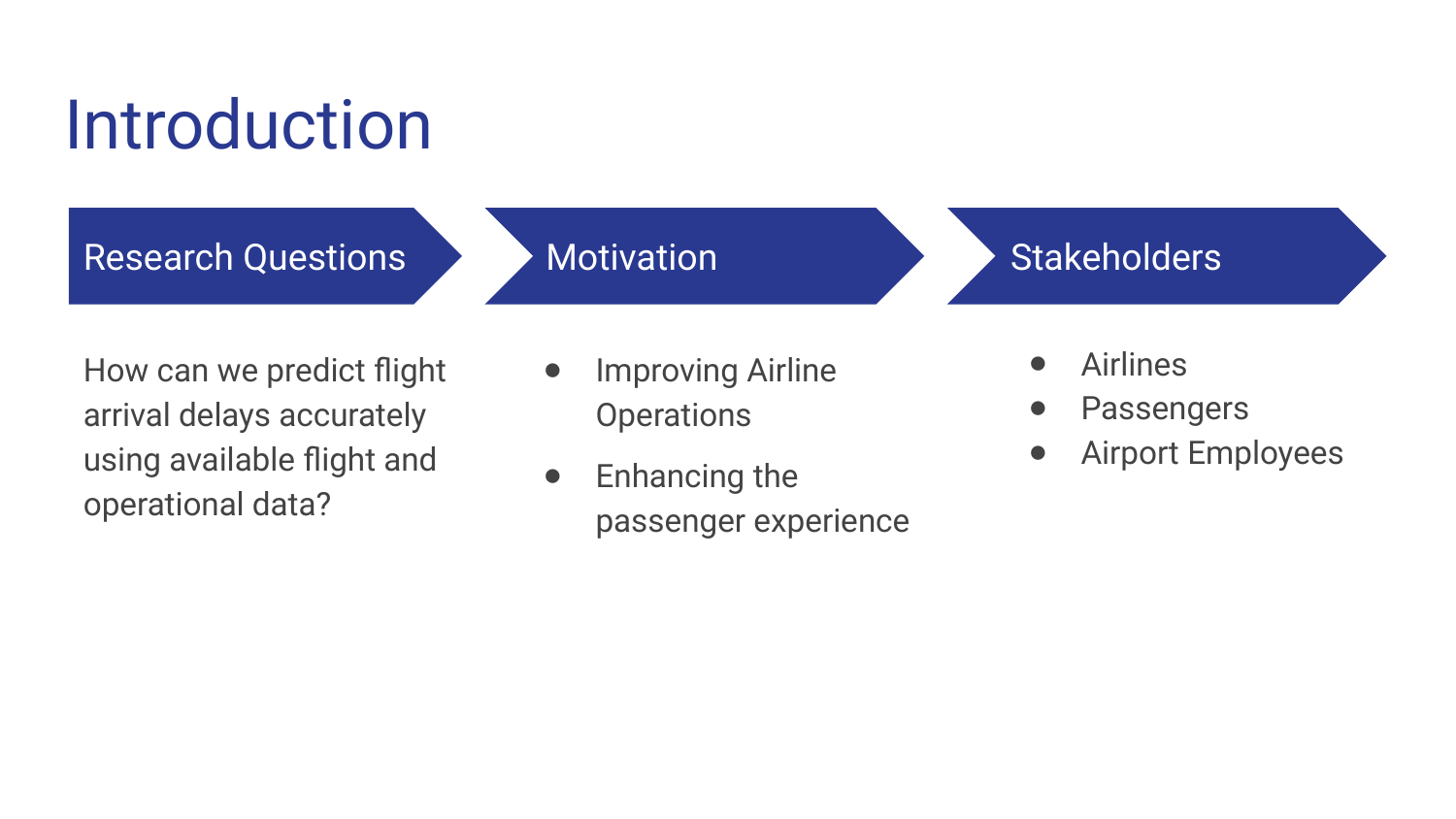

# Introduction

Research Questions
Motivation
Stakeholders
Airlines
Passengers
Airport Employees
How can we predict flight arrival delays accurately using available flight and operational data?
Improving Airline Operations
Enhancing the passenger experience